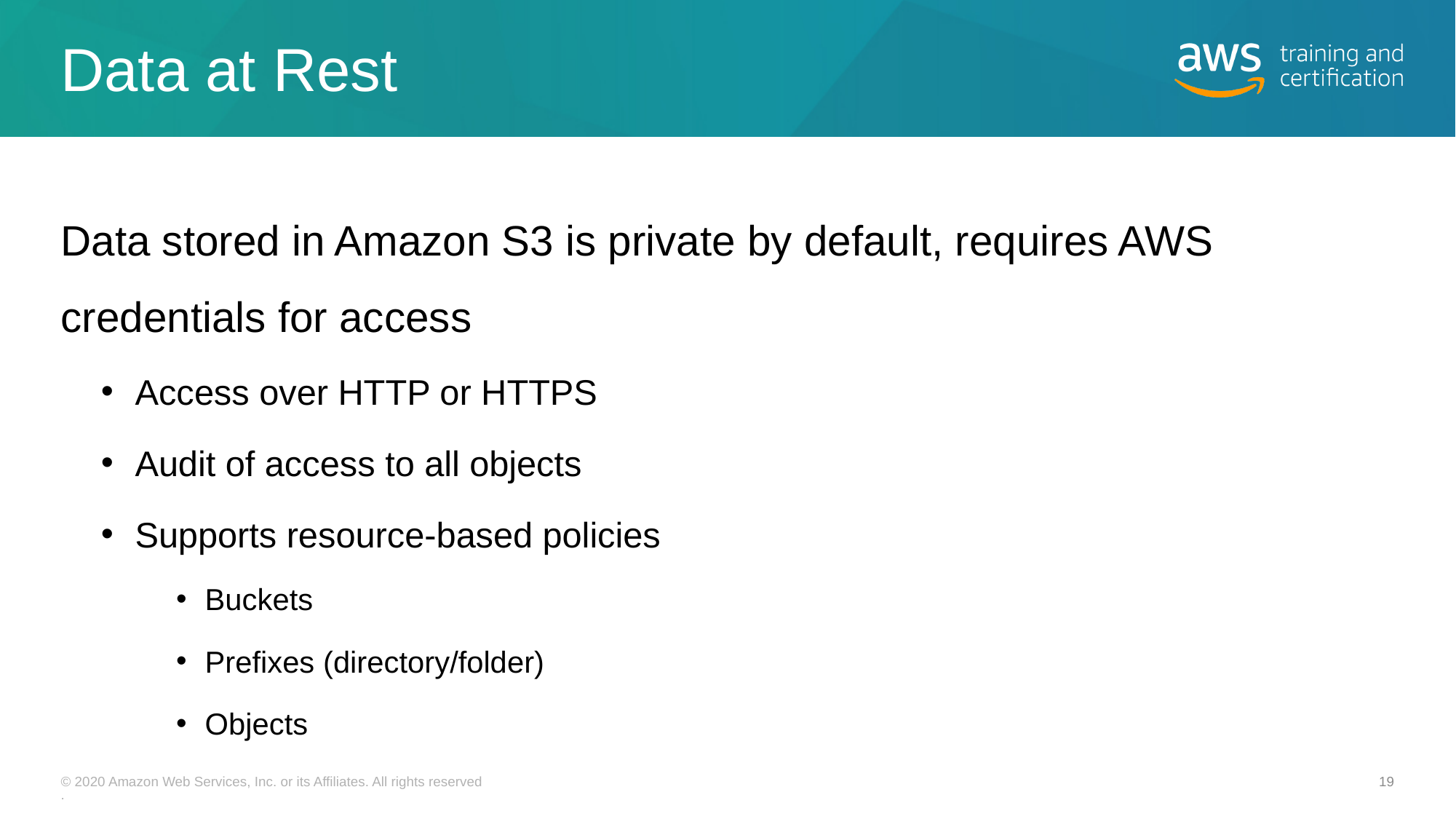

# Data at Rest
Data stored in Amazon S3 is private by default, requires AWS credentials for access
Access over HTTP or HTTPS
Audit of access to all objects
Supports resource-based policies
Buckets
Prefixes (directory/folder)
Objects
© 2020 Amazon Web Services, Inc. or its Affiliates. All rights reserved.
19